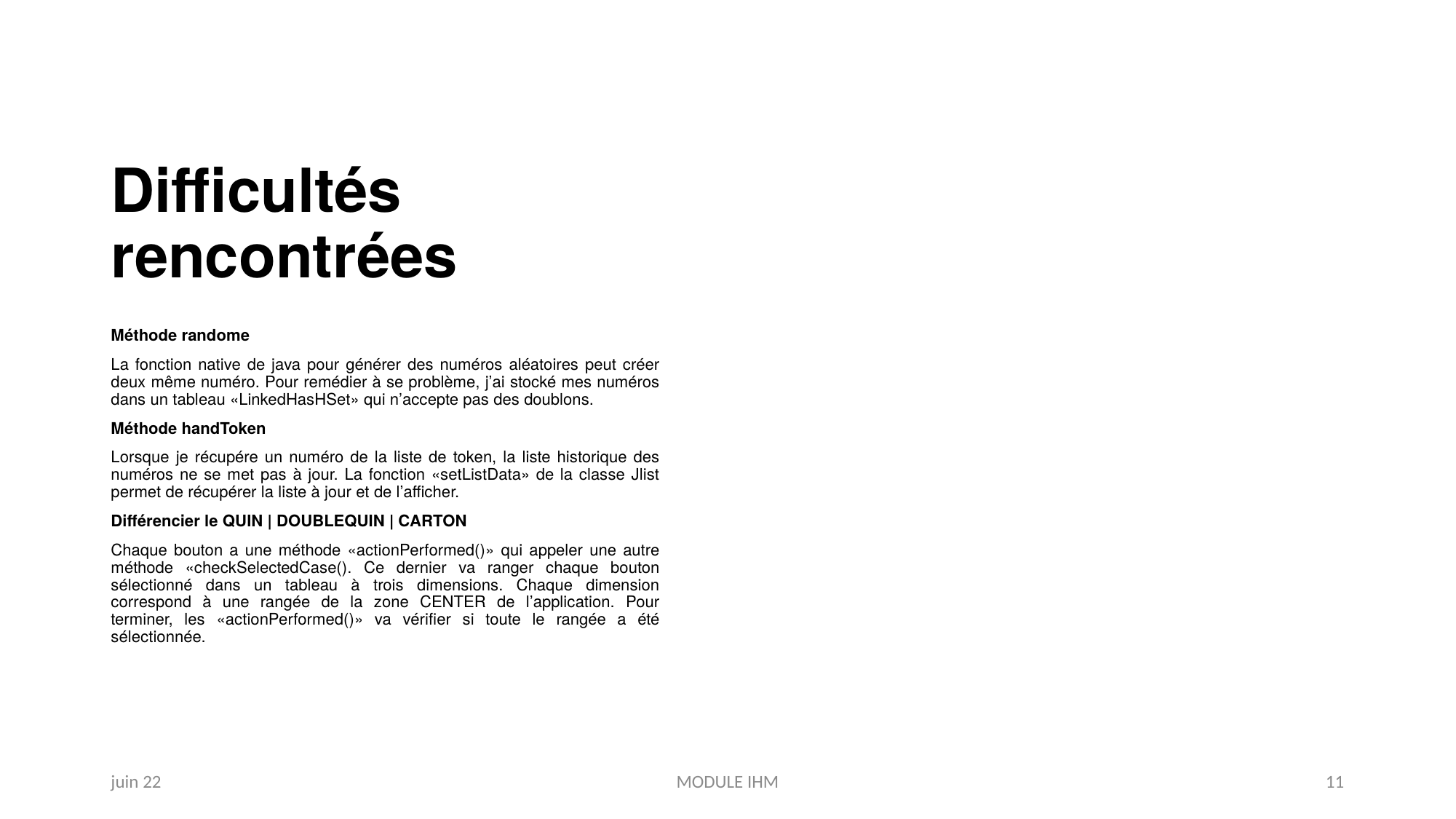

# Difficultés rencontrées
Méthode randome
La fonction native de java pour générer des numéros aléatoires peut créer deux même numéro. Pour remédier à se problème, j’ai stocké mes numéros dans un tableau «LinkedHasHSet» qui n’accepte pas des doublons.
Méthode handToken
Lorsque je récupére un numéro de la liste de token, la liste historique des numéros ne se met pas à jour. La fonction «setListData» de la classe Jlist permet de récupérer la liste à jour et de l’afficher.
Différencier le QUIN | DOUBLEQUIN | CARTON
Chaque bouton a une méthode «actionPerformed()» qui appeler une autre méthode «checkSelectedCase(). Ce dernier va ranger chaque bouton sélectionné dans un tableau à trois dimensions. Chaque dimension correspond à une rangée de la zone CENTER de l’application. Pour terminer, les «actionPerformed()» va vérifier si toute le rangée a été sélectionnée.

juin 22
MODULE IHM
11